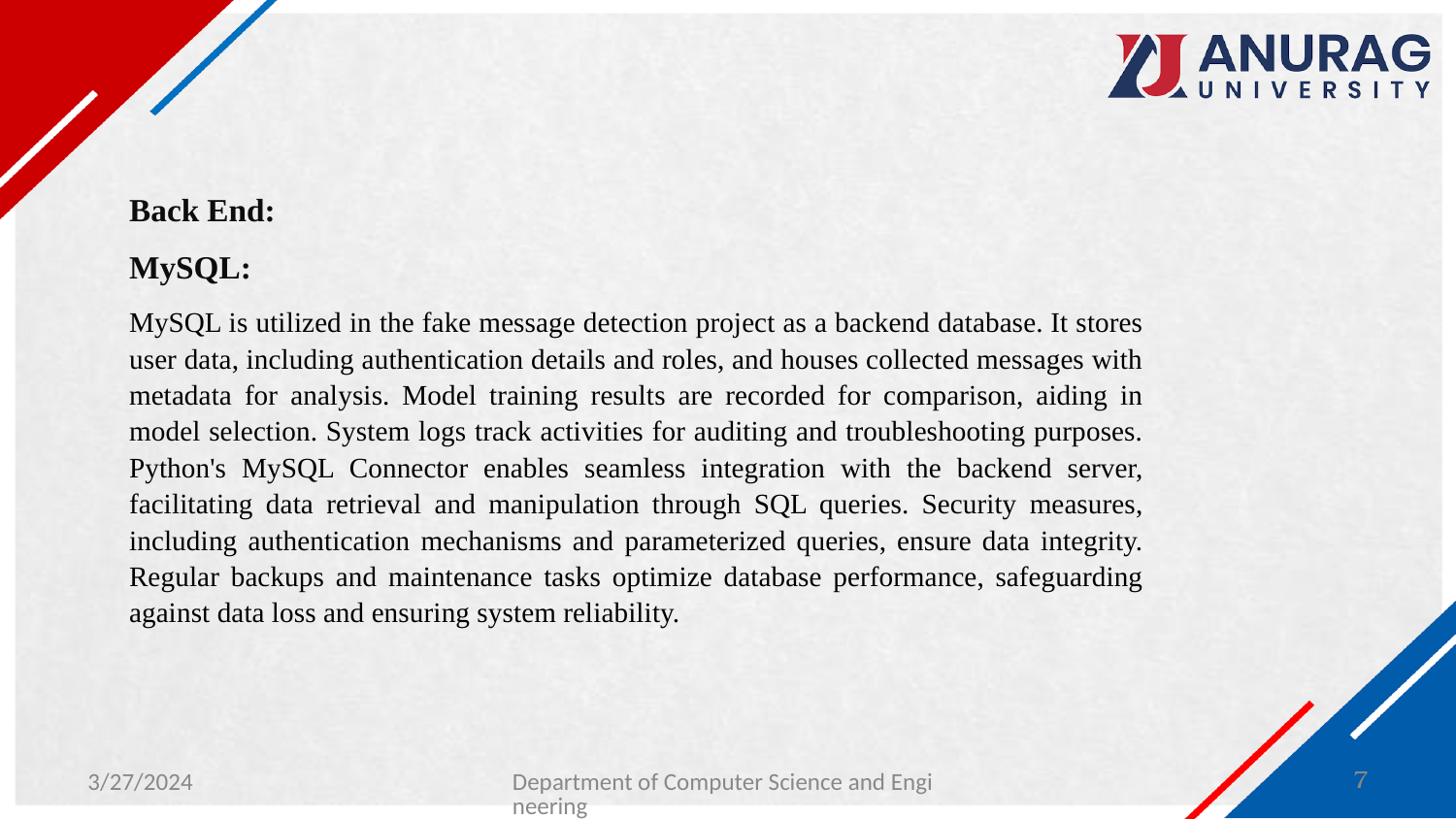

#
Back End:
MySQL:
MySQL is utilized in the fake message detection project as a backend database. It stores user data, including authentication details and roles, and houses collected messages with metadata for analysis. Model training results are recorded for comparison, aiding in model selection. System logs track activities for auditing and troubleshooting purposes. Python's MySQL Connector enables seamless integration with the backend server, facilitating data retrieval and manipulation through SQL queries. Security measures, including authentication mechanisms and parameterized queries, ensure data integrity. Regular backups and maintenance tasks optimize database performance, safeguarding against data loss and ensuring system reliability.

3/27/2024
Department of Computer Science and Engineering
7